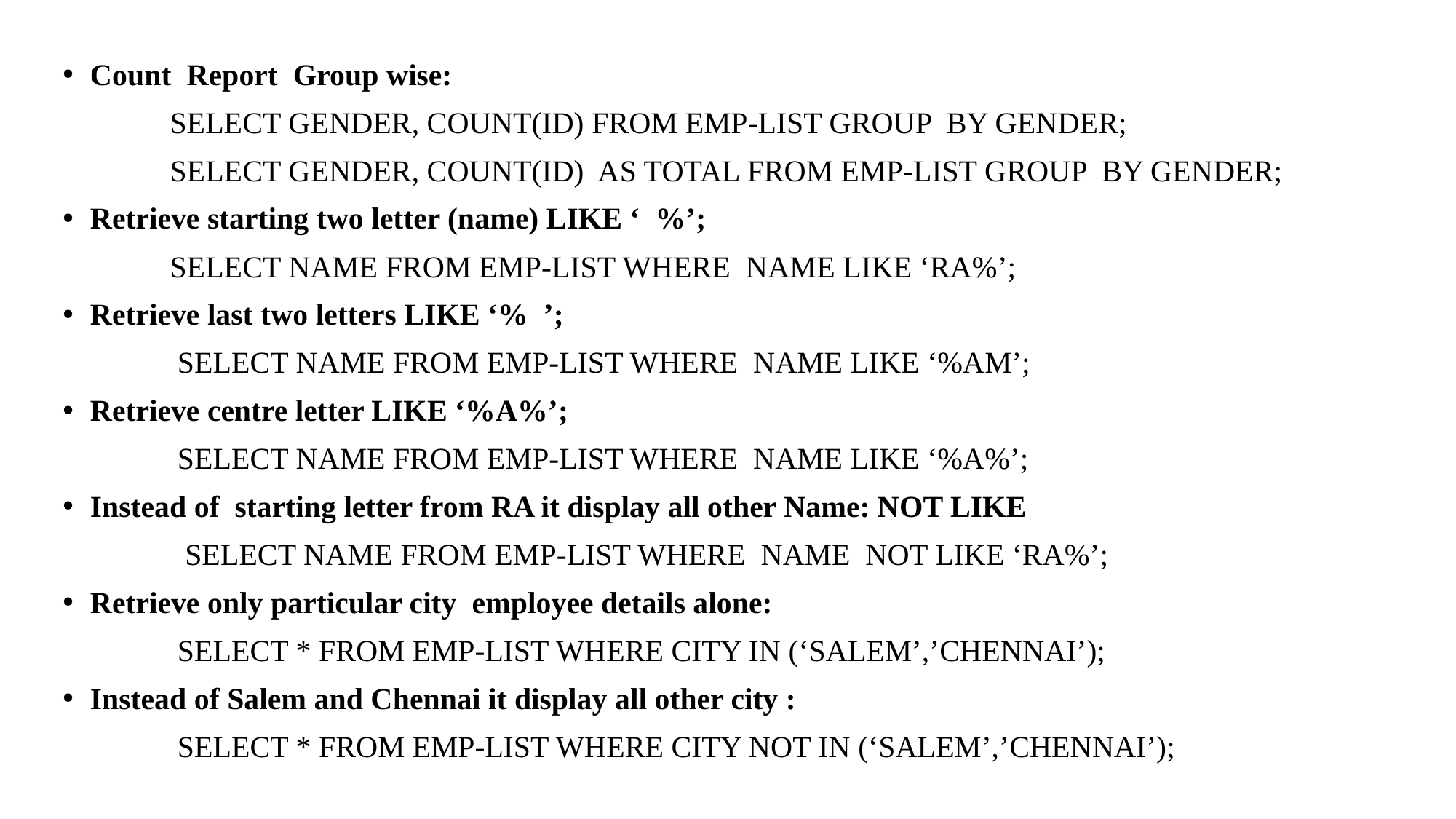

Count  Report  Group wise:
              SELECT GENDER, COUNT(ID) FROM EMP-LIST GROUP  BY GENDER;
              SELECT GENDER, COUNT(ID)  AS TOTAL FROM EMP-LIST GROUP  BY GENDER;
Retrieve starting two letter (name) LIKE ‘  %’;
              SELECT NAME FROM EMP-LIST WHERE  NAME LIKE ‘RA%’;
Retrieve last two letters LIKE ‘%  ’;
               SELECT NAME FROM EMP-LIST WHERE  NAME LIKE ‘%AM’;
Retrieve centre letter LIKE ‘%A%’;
               SELECT NAME FROM EMP-LIST WHERE  NAME LIKE ‘%A%’;
Instead of  starting letter from RA it display all other Name: NOT LIKE
                SELECT NAME FROM EMP-LIST WHERE  NAME  NOT LIKE ‘RA%’;
Retrieve only particular city  employee details alone:
               SELECT * FROM EMP-LIST WHERE CITY IN (‘SALEM’,’CHENNAI’);
Instead of Salem and Chennai it display all other city :
               SELECT * FROM EMP-LIST WHERE CITY NOT IN (‘SALEM’,’CHENNAI’);